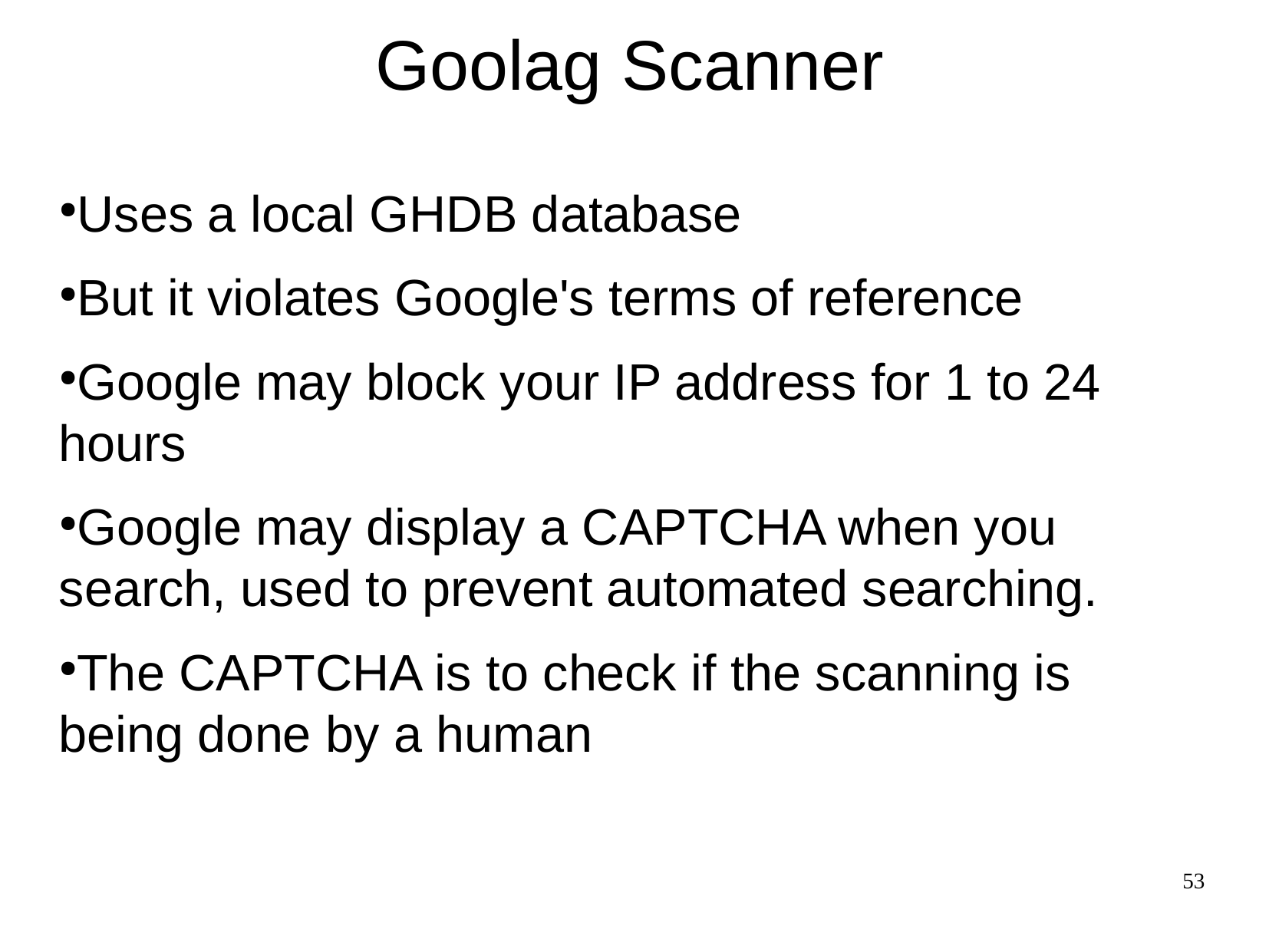

Goolag Scanner
Uses a local GHDB database
But it violates Google's terms of reference
Google may block your IP address for 1 to 24 hours
Google may display a CAPTCHA when you search, used to prevent automated searching.
The CAPTCHA is to check if the scanning is being done by a human
53